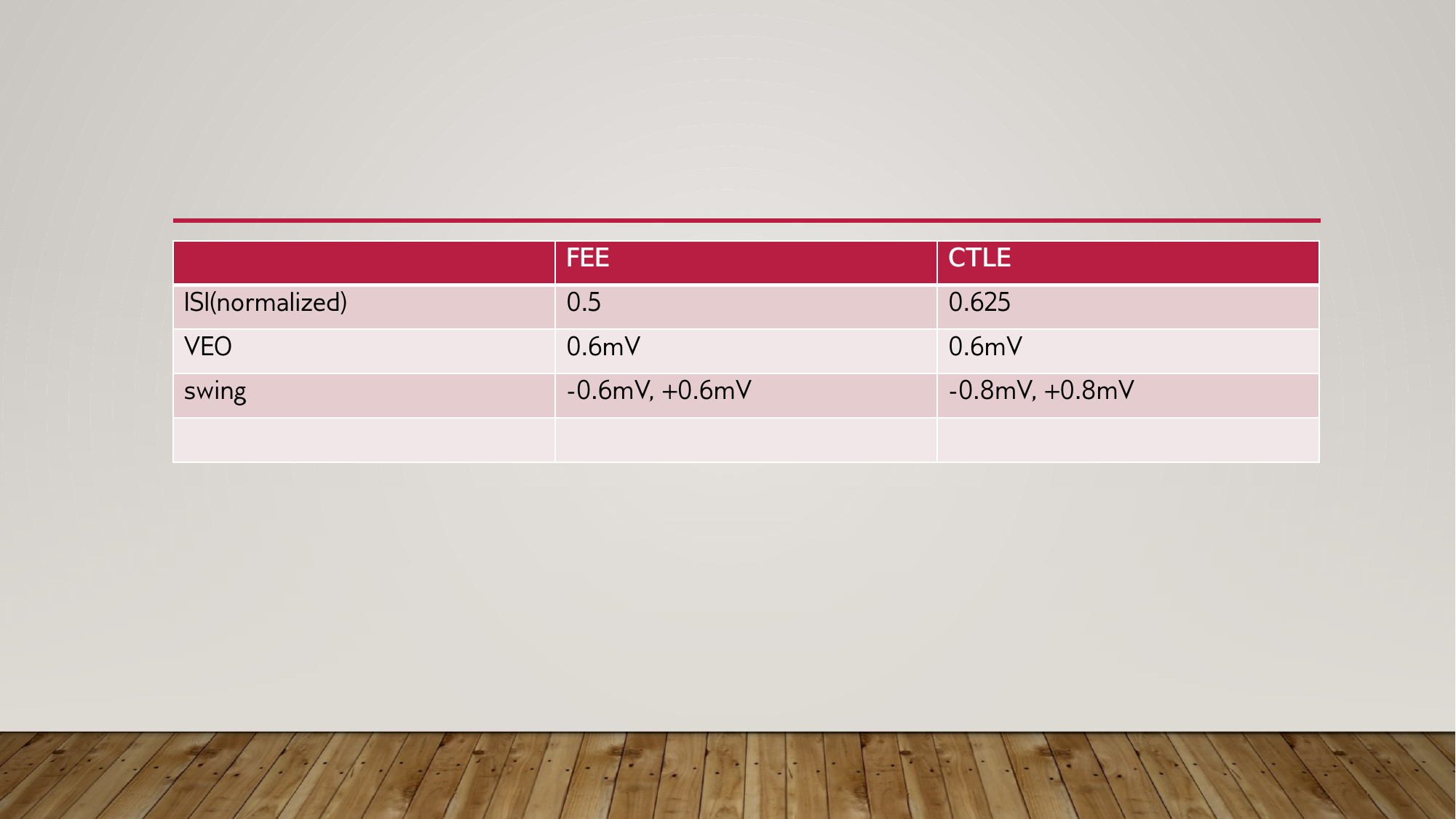

#
|  | FEE | CTLE |
| --- | --- | --- |
| ISI(normalized) | 0.5 | 0.625 |
| VEO | 0.6mV | 0.6mV |
| swing | -0.6mV, +0.6mV | -0.8mV, +0.8mV |
|  |  |  |